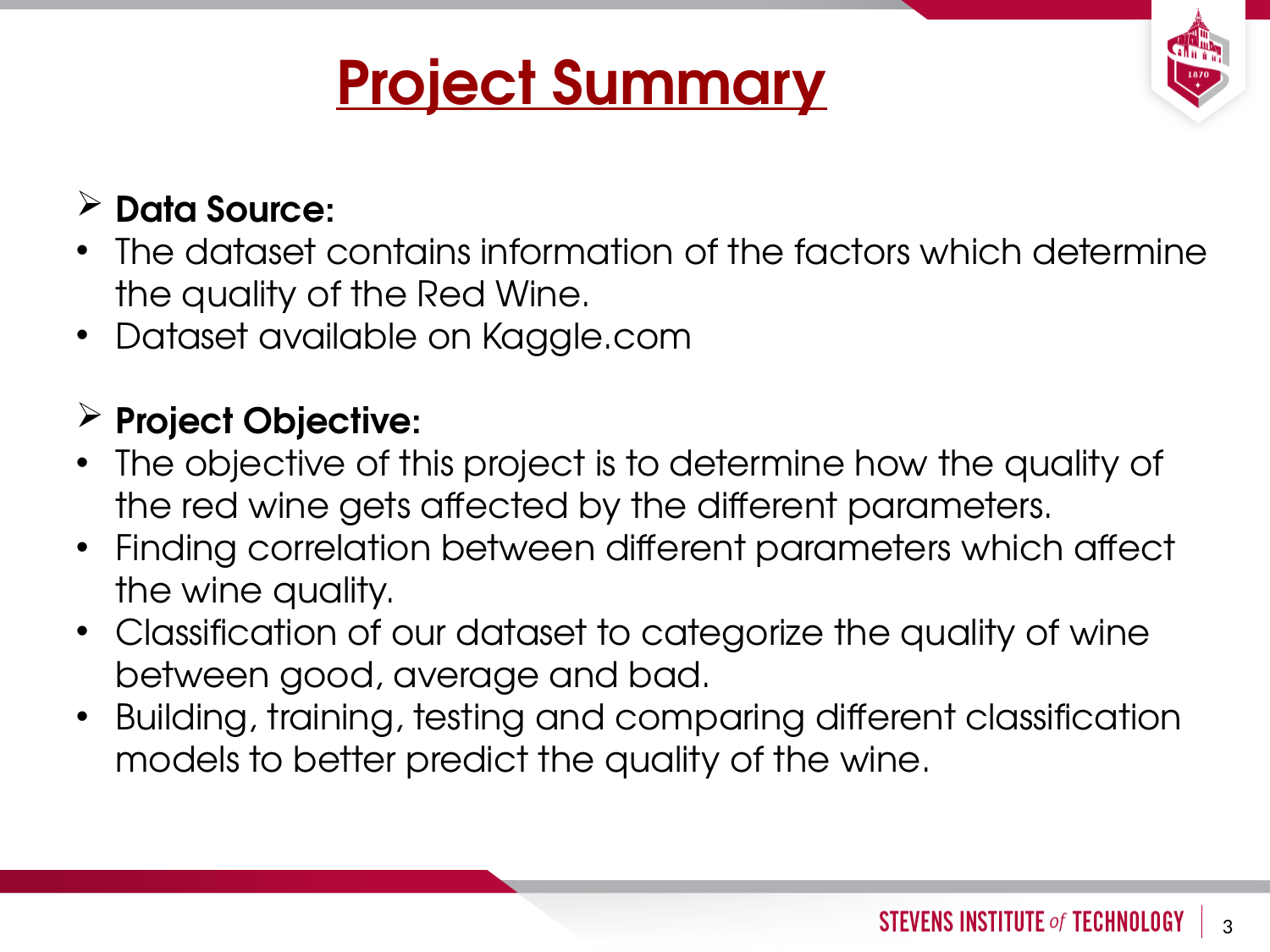

# Project Summary
Data Source:
The dataset contains information of the factors which determine the quality of the Red Wine.
Dataset available on Kaggle.com

Project Objective:
The objective of this project is to determine how the quality of the red wine gets affected by the different parameters.
Finding correlation between different parameters which affect the wine quality.
Classification of our dataset to categorize the quality of wine between good, average and bad.
Building, training, testing and comparing different classification models to better predict the quality of the wine.

3